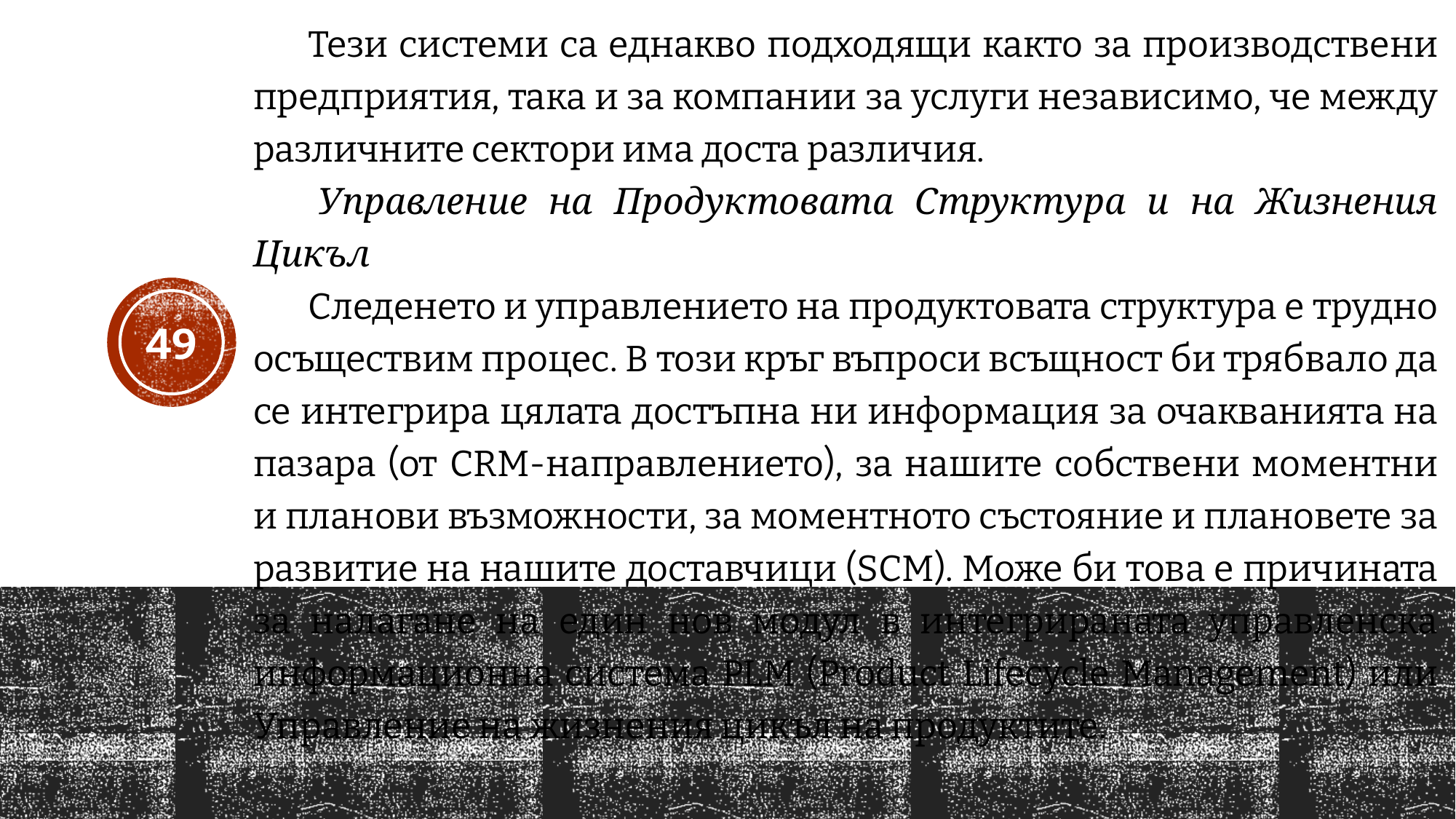

Тези системи са еднакво подходящи както за производствени предприятия, така и за компании за услуги независимо, че между различните сектори има доста различия.
Управление на Продуктовата Структура и на Жизнения Цикъл
Следенето и управлението на продуктовата структура е трудно осъществим процес. В този кръг въпроси всъщност би трябвало да се интегрира цялата достъпна ни информация за очакванията на пазара (от CRM-направлението), за нашите собствени моментни и планови възможности, за моментното състояние и плановете за развитие на нашите доставчици (SCM). Може би това е причината за налагане на един нов модул в интегрираната управленска информационна система PLM (Product Lifecycle Management) или Управление на жизнения цикъл на продуктите.
49